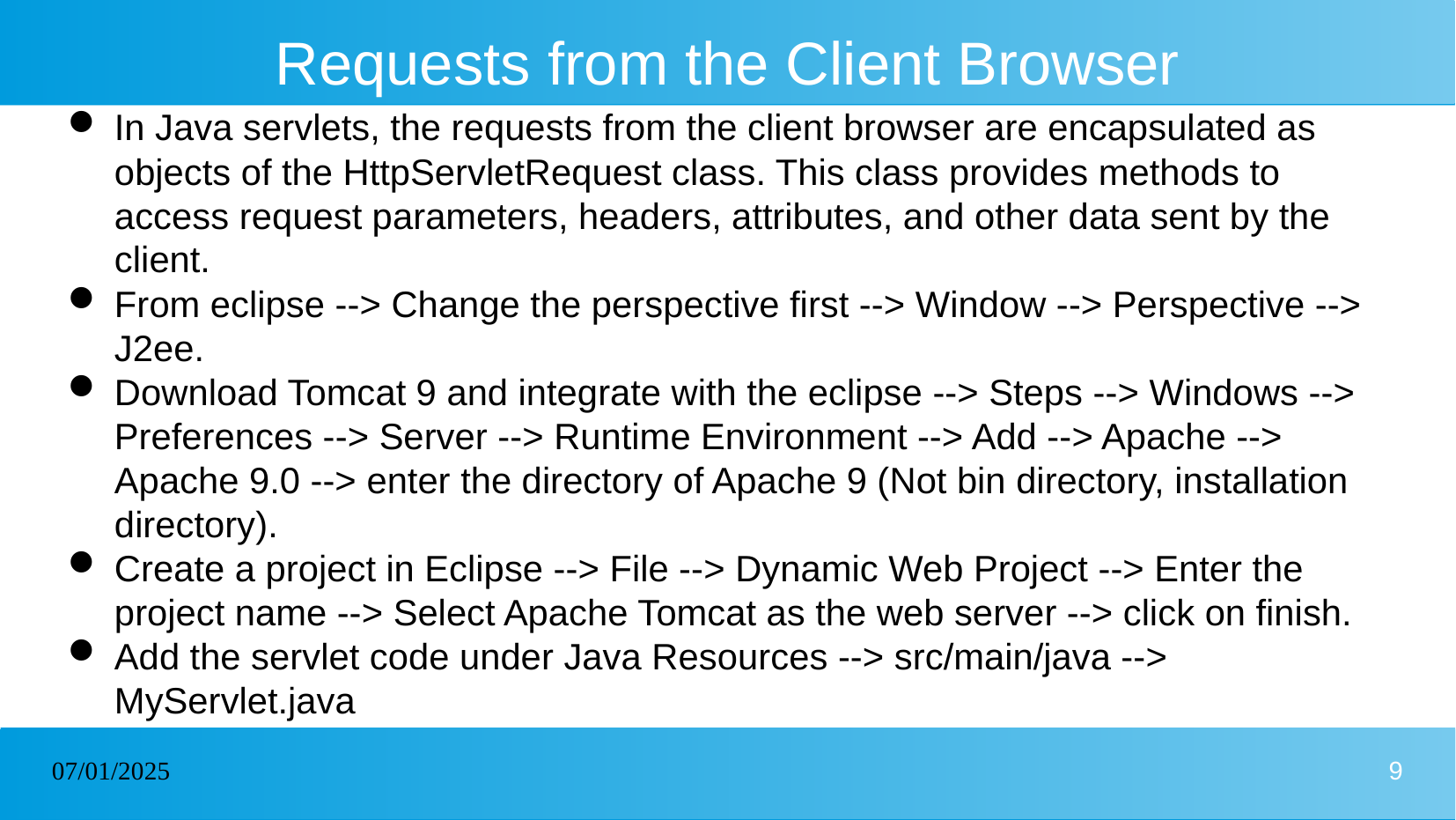

# Requests from the Client Browser
In Java servlets, the requests from the client browser are encapsulated as objects of the HttpServletRequest class. This class provides methods to access request parameters, headers, attributes, and other data sent by the client.
From eclipse --> Change the perspective first --> Window --> Perspective --> J2ee.
Download Tomcat 9 and integrate with the eclipse --> Steps --> Windows --> Preferences --> Server --> Runtime Environment --> Add --> Apache --> Apache 9.0 --> enter the directory of Apache 9 (Not bin directory, installation directory).
Create a project in Eclipse --> File --> Dynamic Web Project --> Enter the project name --> Select Apache Tomcat as the web server --> click on finish.
Add the servlet code under Java Resources --> src/main/java --> MyServlet.java
07/01/2025
9